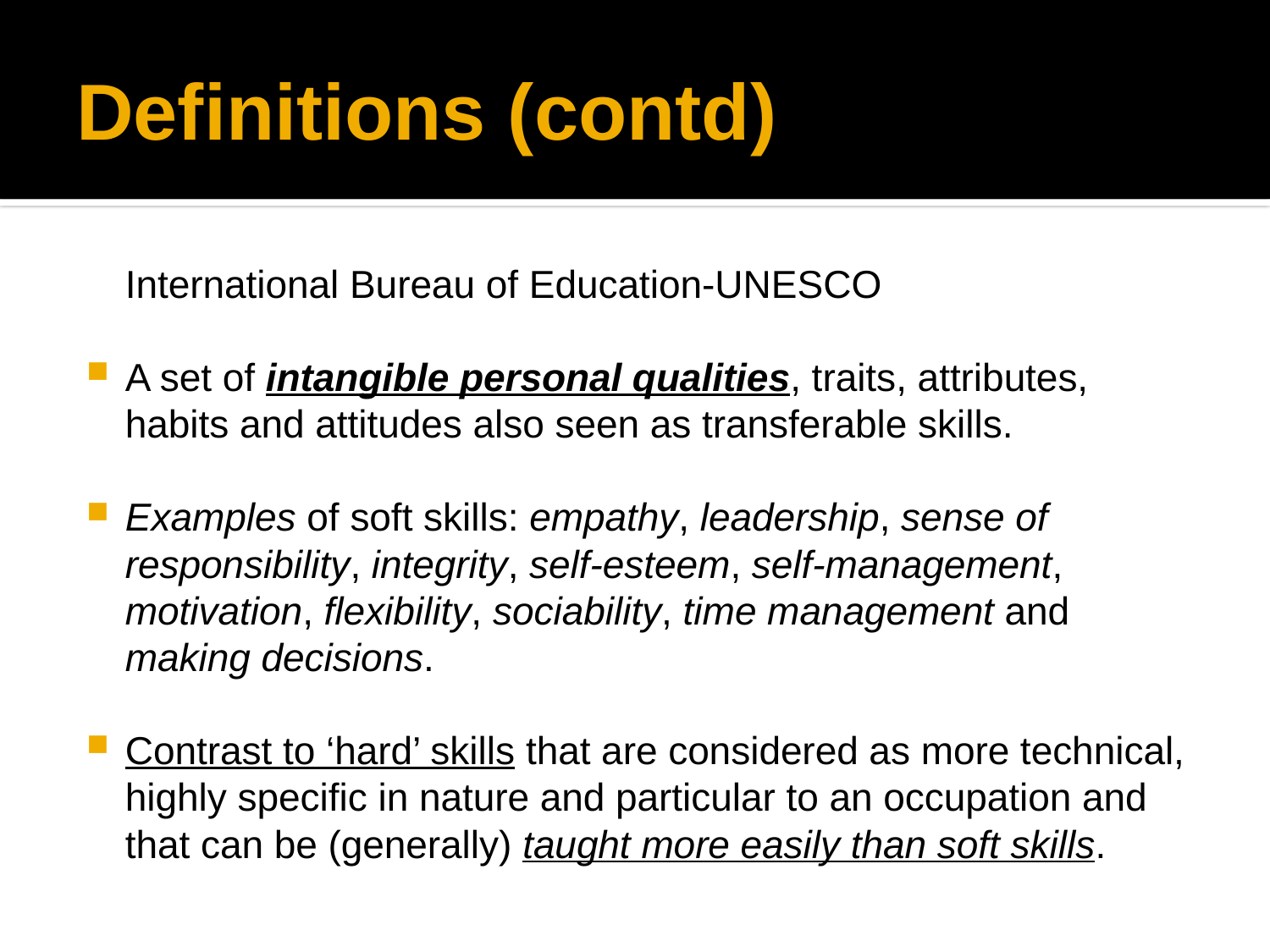

# Definitions (contd)
	International Bureau of Education-UNESCO

A set of intangible personal qualities, traits, attributes, habits and attitudes also seen as transferable skills.

Examples of soft skills: empathy, leadership, sense of responsibility, integrity, self-esteem, self-management, motivation, flexibility, sociability, time management and making decisions.

Contrast to ‘hard’ skills that are considered as more technical, highly specific in nature and particular to an occupation and that can be (generally) taught more easily than soft skills.